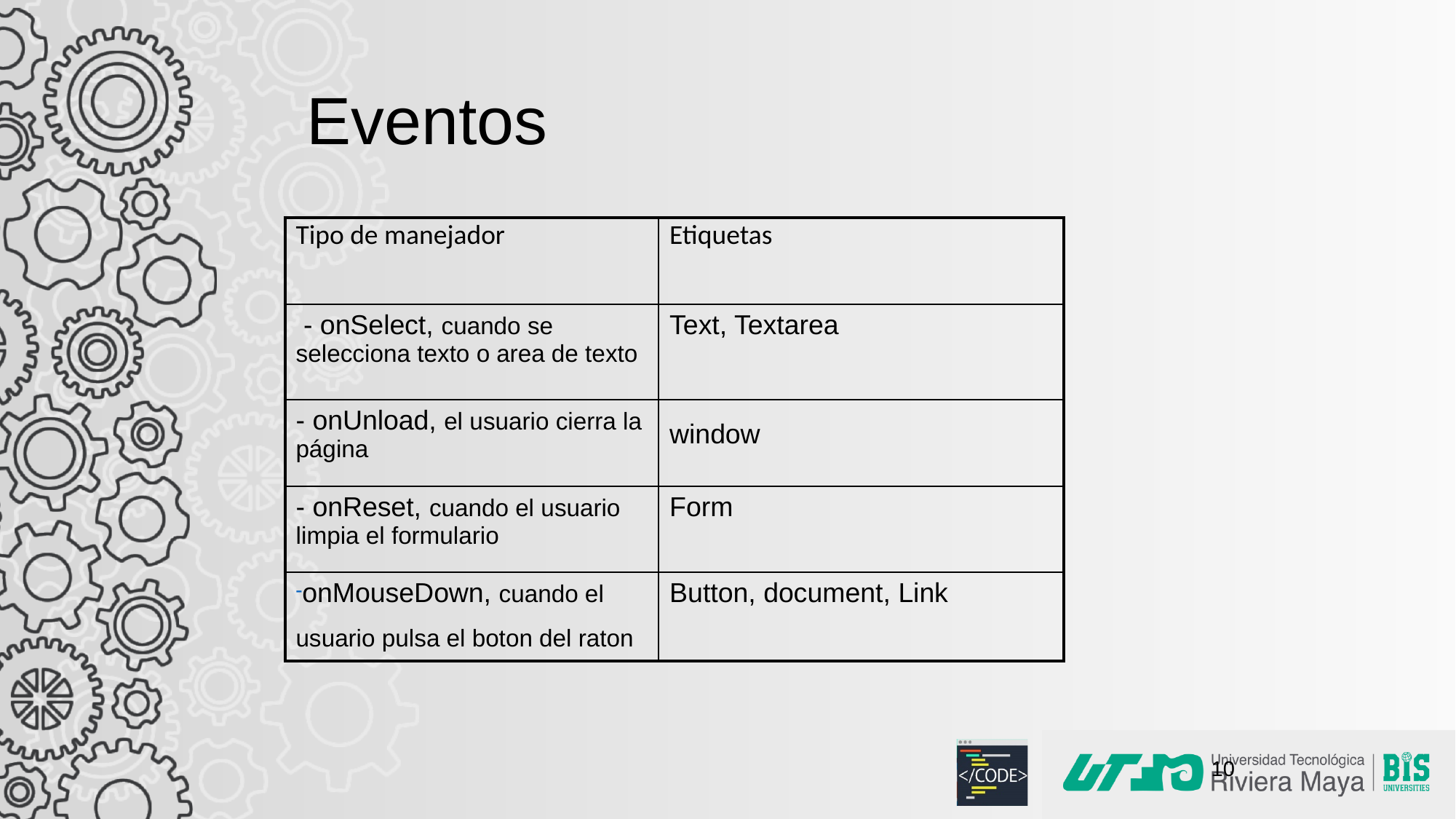

# Eventos
| Tipo de manejador | Etiquetas |
| --- | --- |
| - onSelect, cuando se selecciona texto o area de texto | Text, Textarea |
| - onUnload, el usuario cierra la página | window |
| - onReset, cuando el usuario limpia el formulario | Form |
| onMouseDown, cuando el usuario pulsa el boton del raton | Button, document, Link |
10